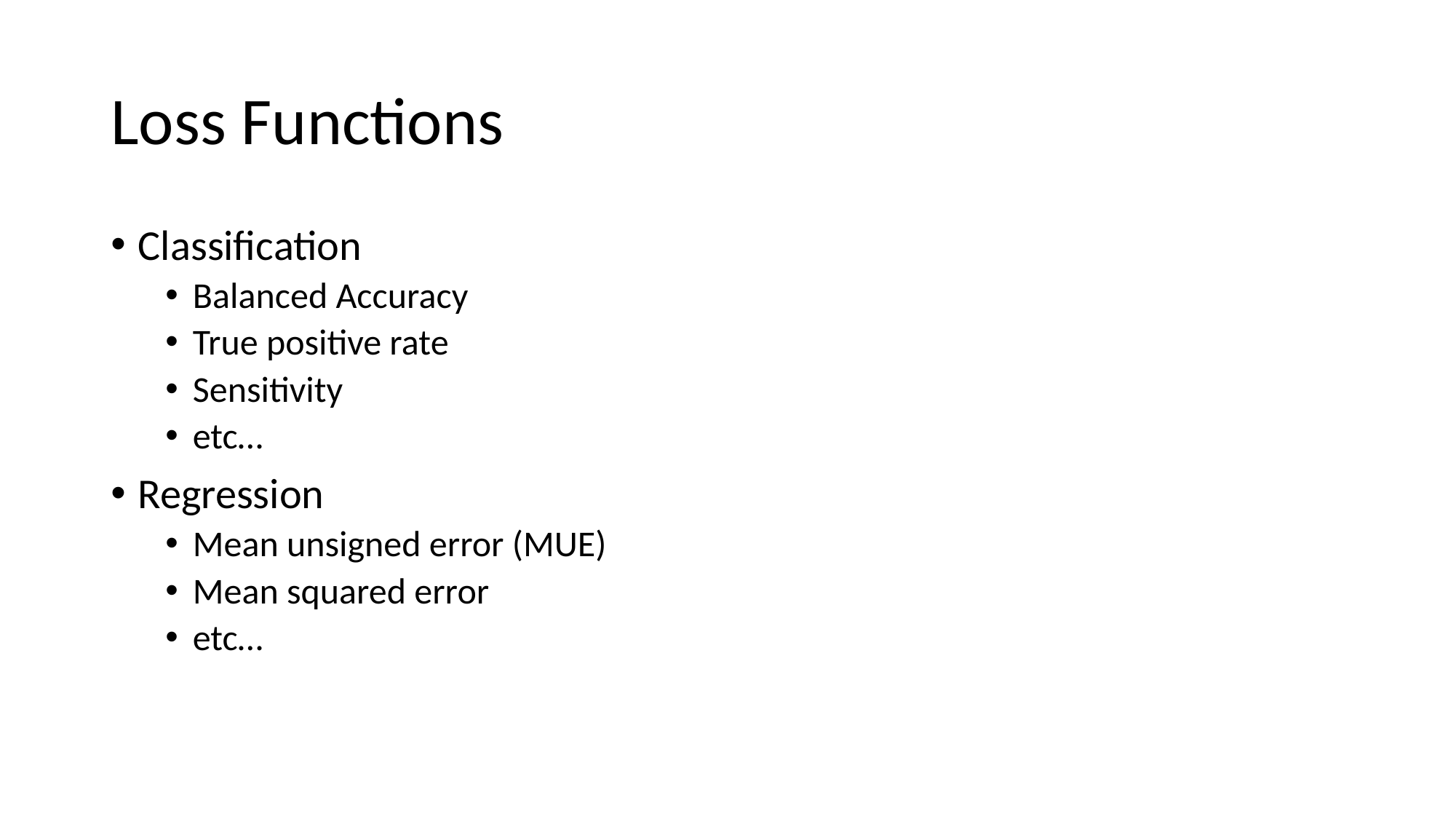

# Loss Functions
Classification
Balanced Accuracy
True positive rate
Sensitivity
etc…
Regression
Mean unsigned error (MUE)
Mean squared error
etc…